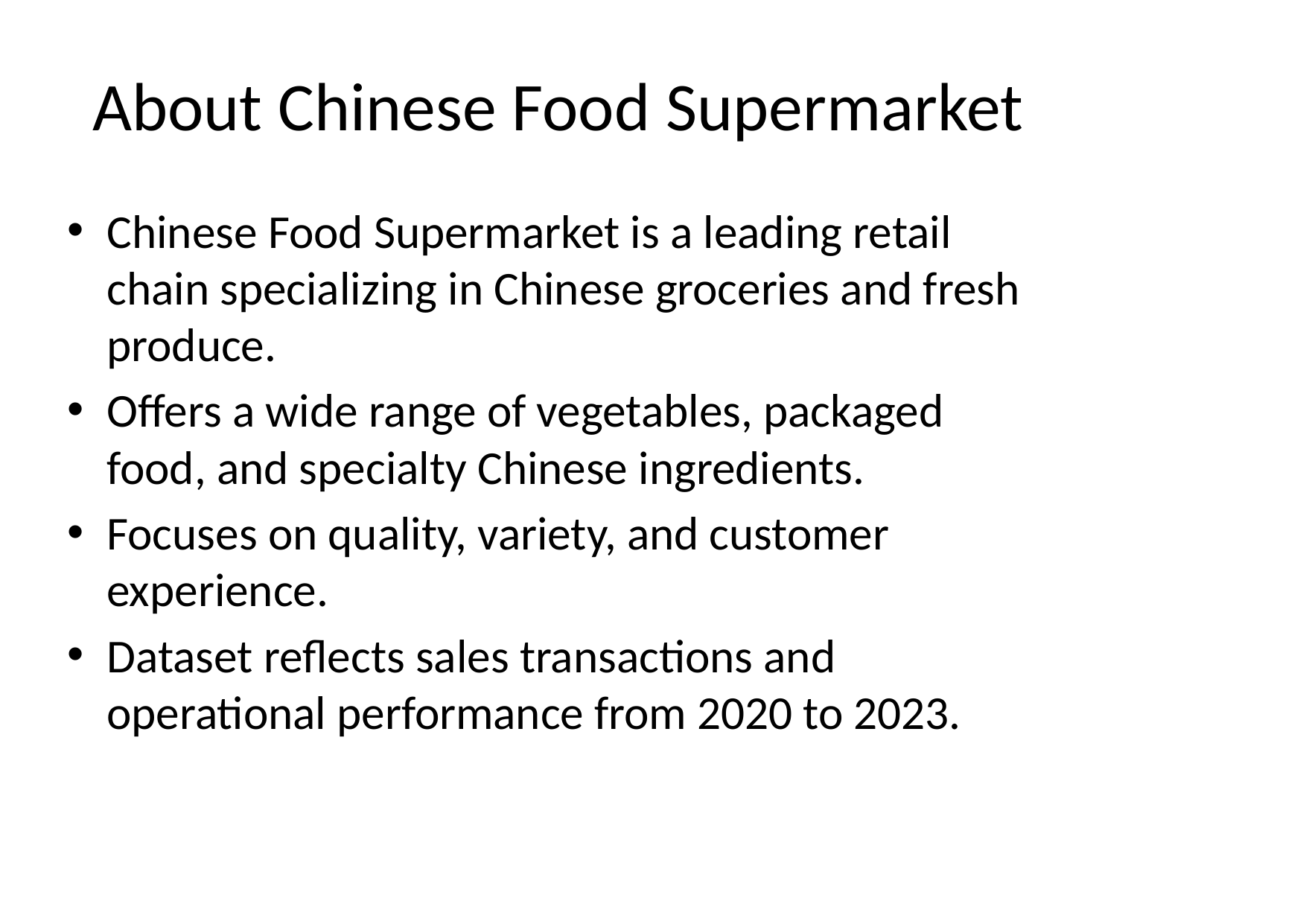

# About Chinese Food Supermarket
Chinese Food Supermarket is a leading retail chain specializing in Chinese groceries and fresh produce.
Offers a wide range of vegetables, packaged food, and specialty Chinese ingredients.
Focuses on quality, variety, and customer experience.
Dataset reflects sales transactions and operational performance from 2020 to 2023.